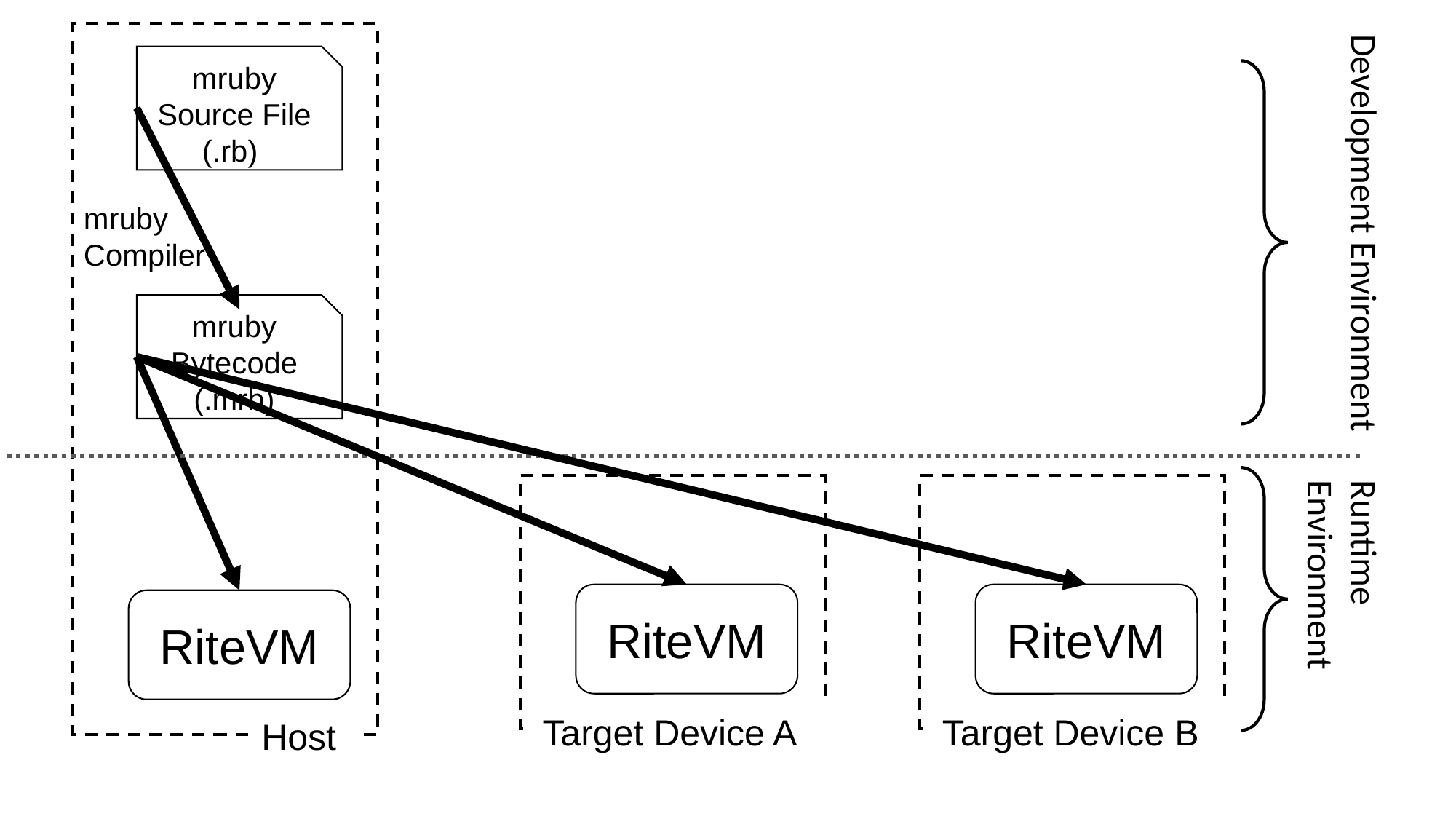

Development Environment
mruby
Source File
(.rb)

mruby Compiler
mruby
Bytecode
(.mrb)

Runtime Environment

RiteVM
RiteVM
RiteVM
Target Device A
Target Device B
Host